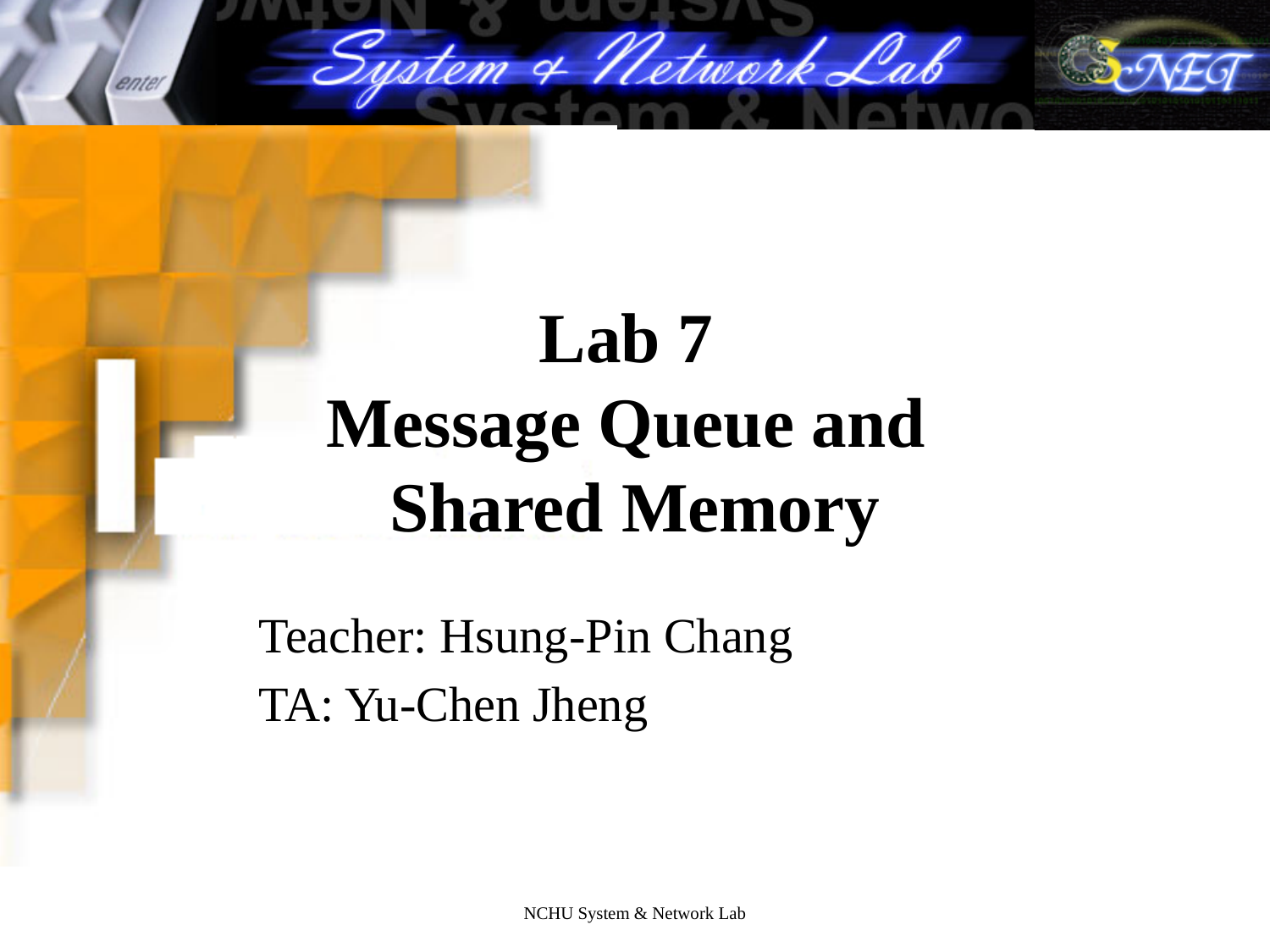

# Lab 7 Message Queue and Shared Memory
Teacher: Hsung-Pin Chang
TA: Yu-Chen Jheng